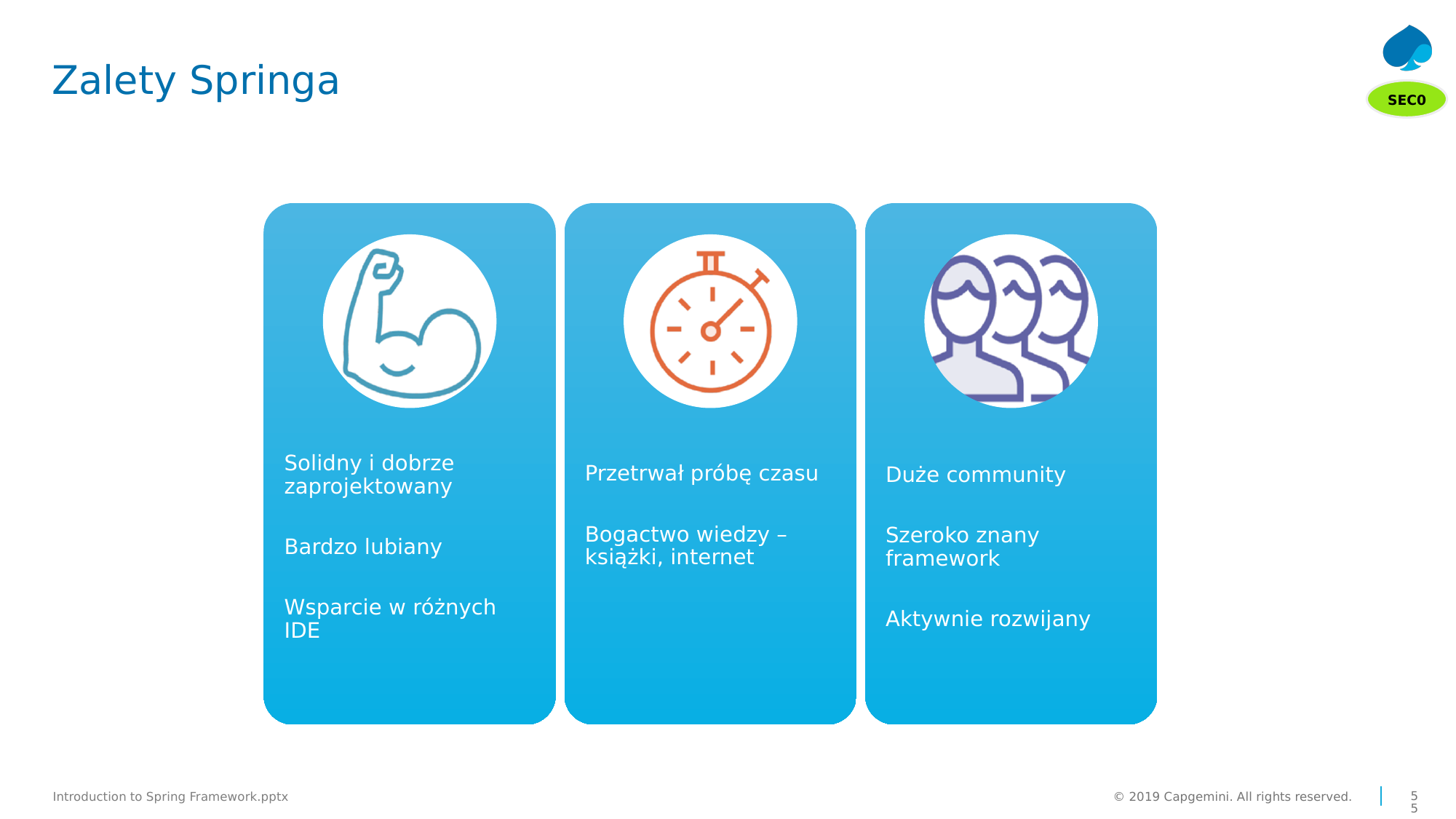

# Zalety Springa
SEC0

Solidny i dobrze zaprojektowany

Bardzo lubiany

Wsparcie w różnych IDE
Przetrwał próbę czasu

Bogactwo wiedzy – książki, internet

Duże community

Szeroko znany framework

Aktywnie rozwijany
© 2019 Capgemini. All rights reserved.
55